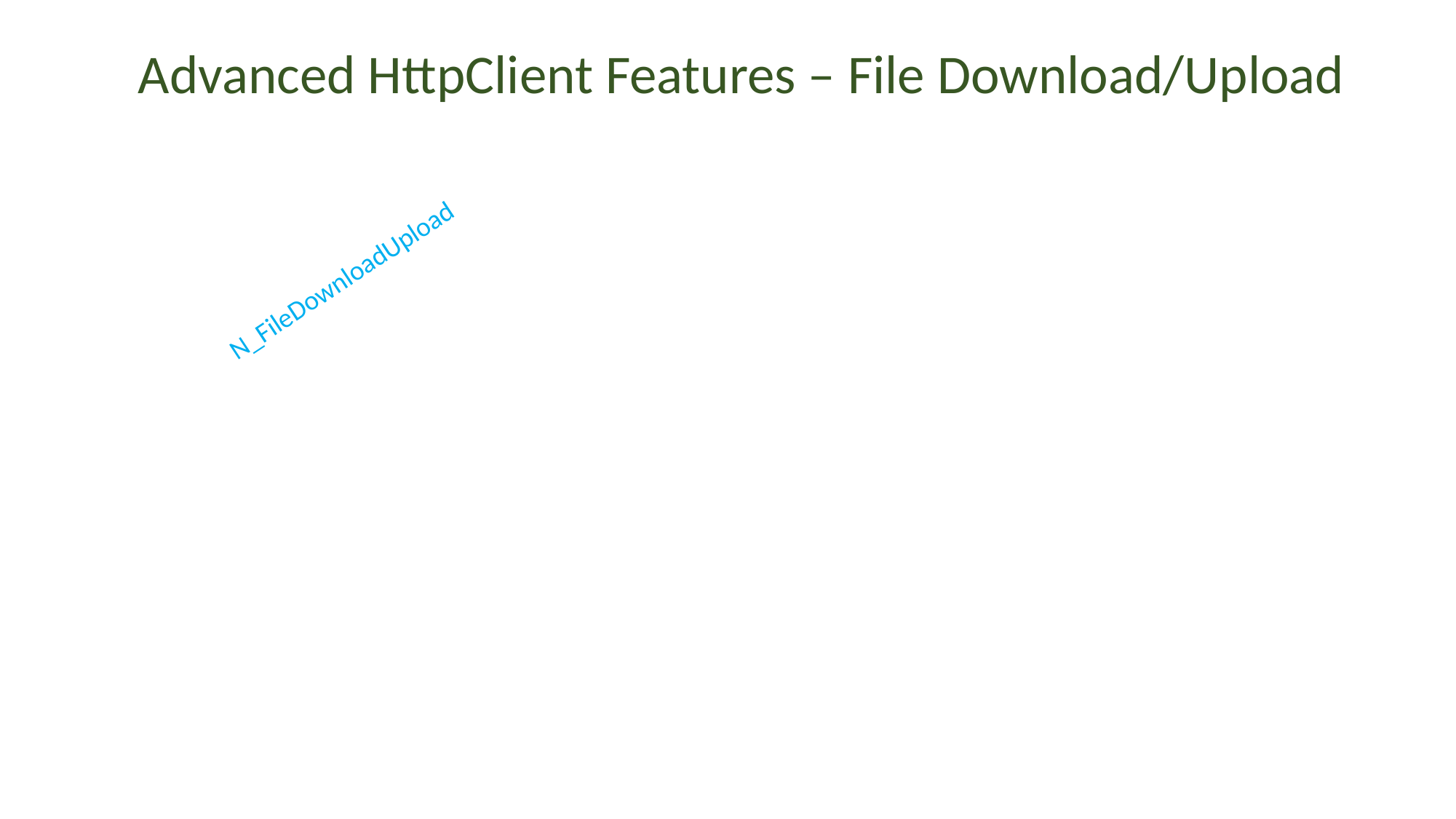

Advanced HttpClient Features – File Download/Upload
N_FileDownloadUpload